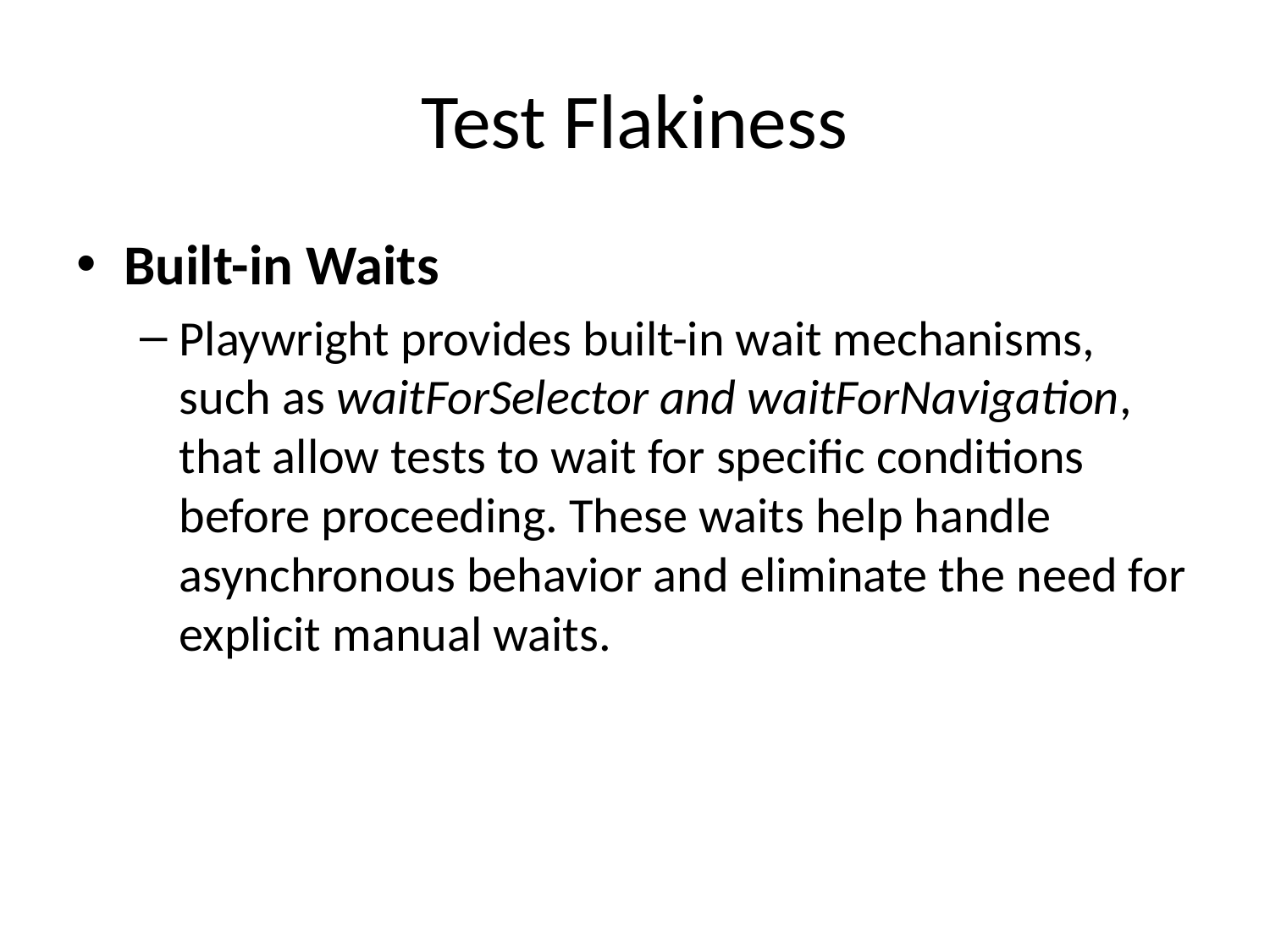

# Test Flakiness
Built-in Waits
Playwright provides built-in wait mechanisms, such as waitForSelector and waitForNavigation, that allow tests to wait for specific conditions before proceeding. These waits help handle asynchronous behavior and eliminate the need for explicit manual waits.